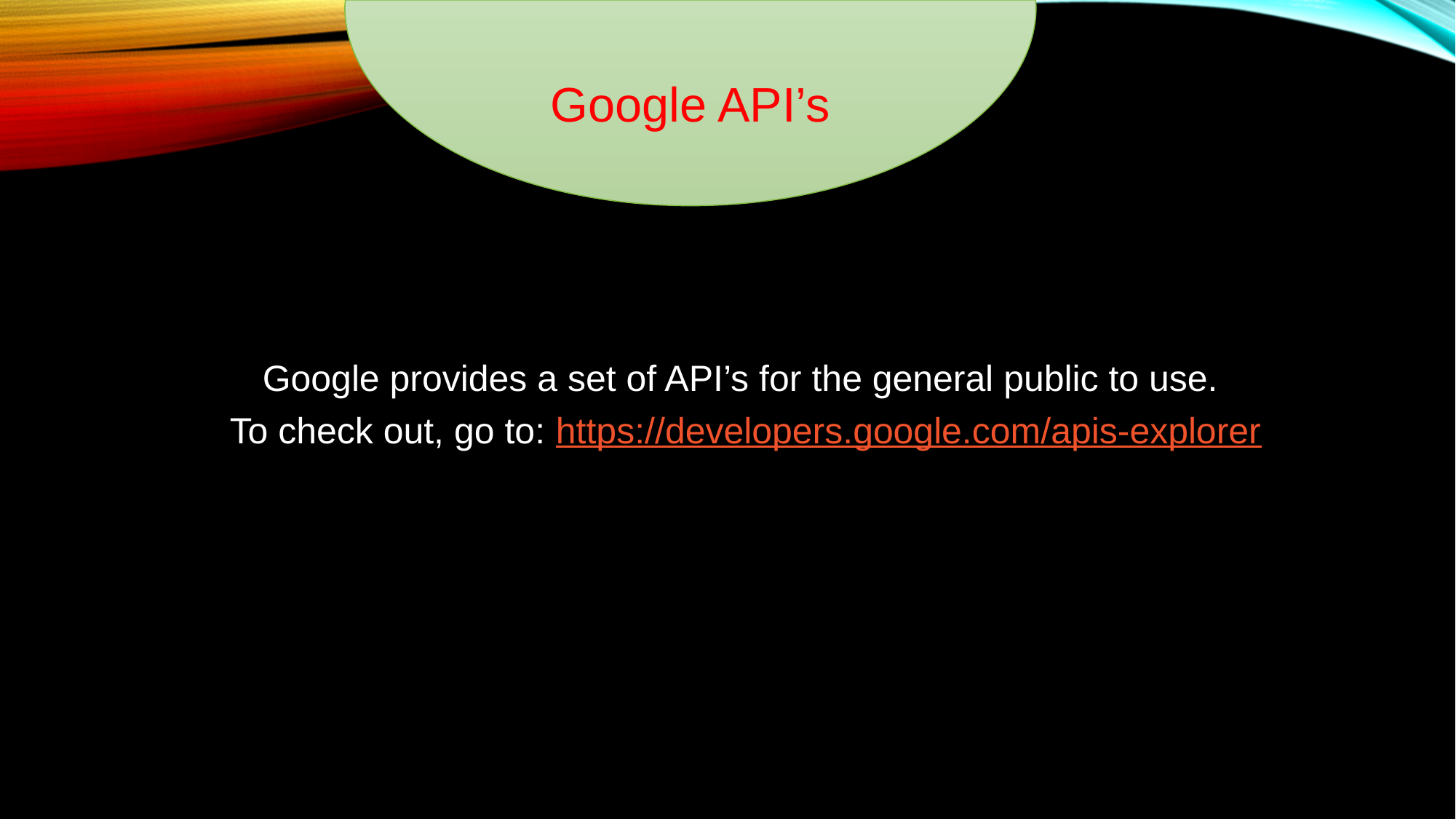

Google API’s
Google provides a set of API’s for the general public to use.
To check out, go to: https://developers.google.com/apis-explorer